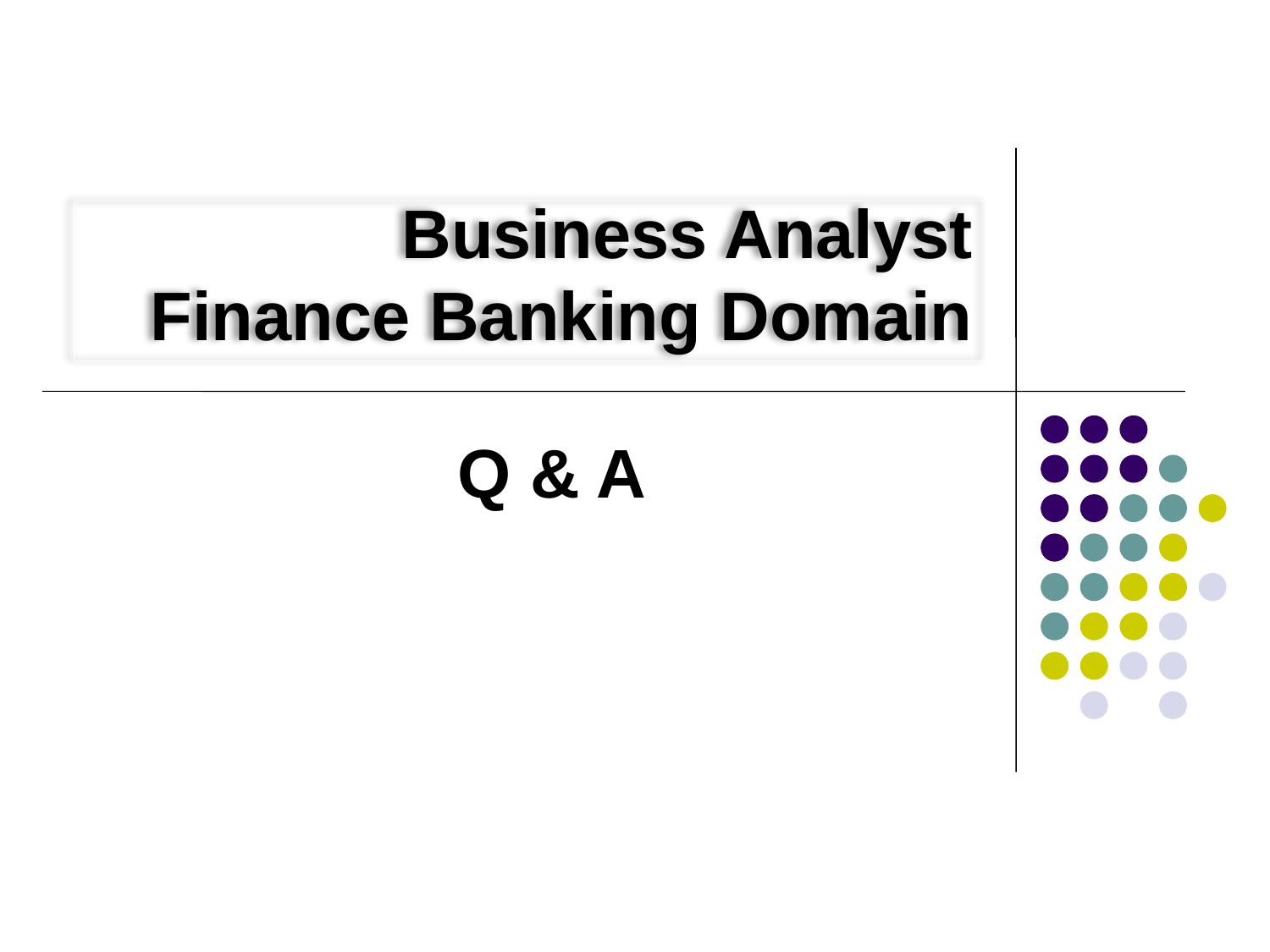

# Business Analyst Finance Banking Domain
Q & A